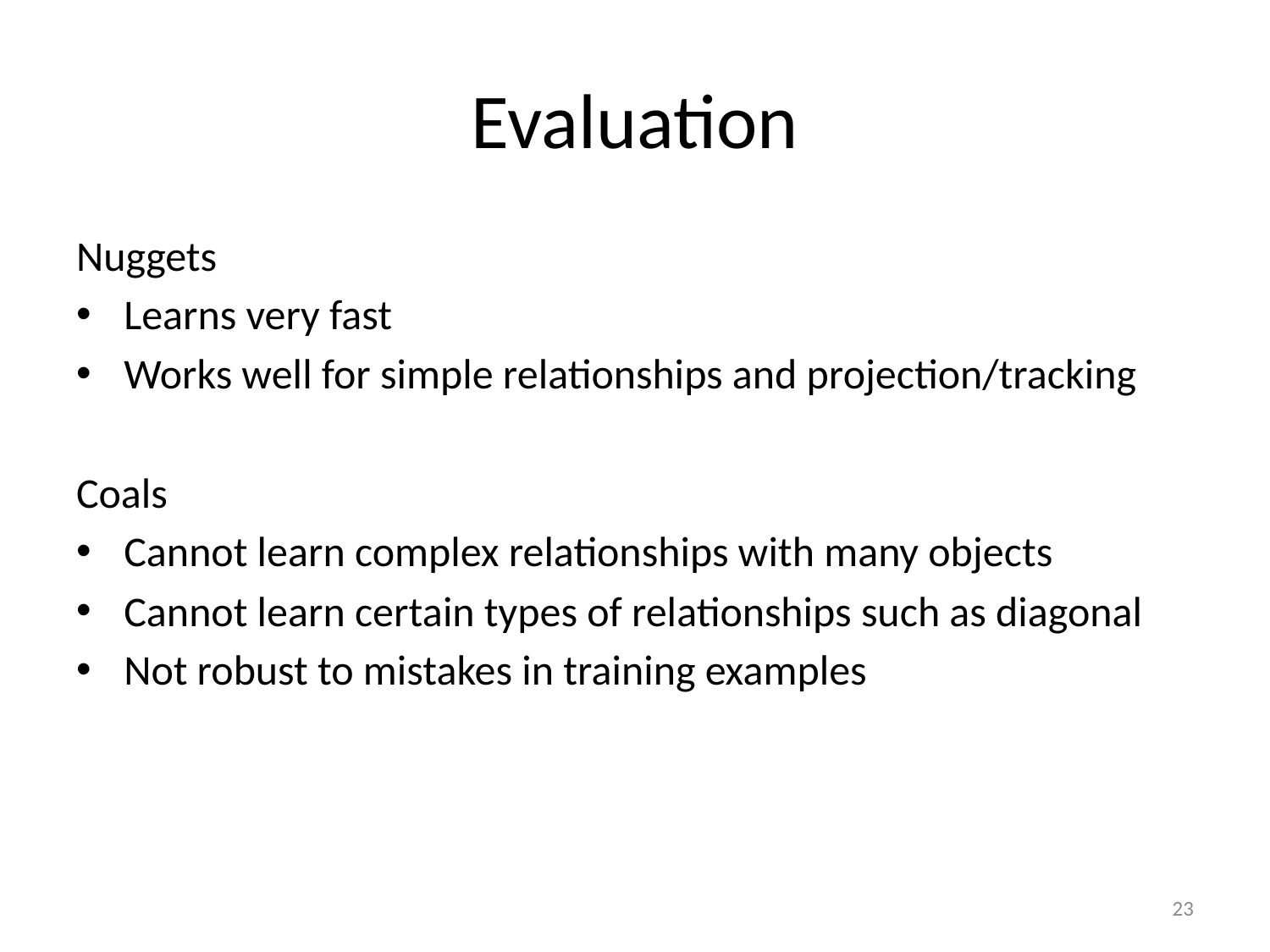

# Evaluation
Nuggets
Learns very fast
Works well for simple relationships and projection/tracking

Coals
Cannot learn complex relationships with many objects
Cannot learn certain types of relationships such as diagonal
Not robust to mistakes in training examples
23